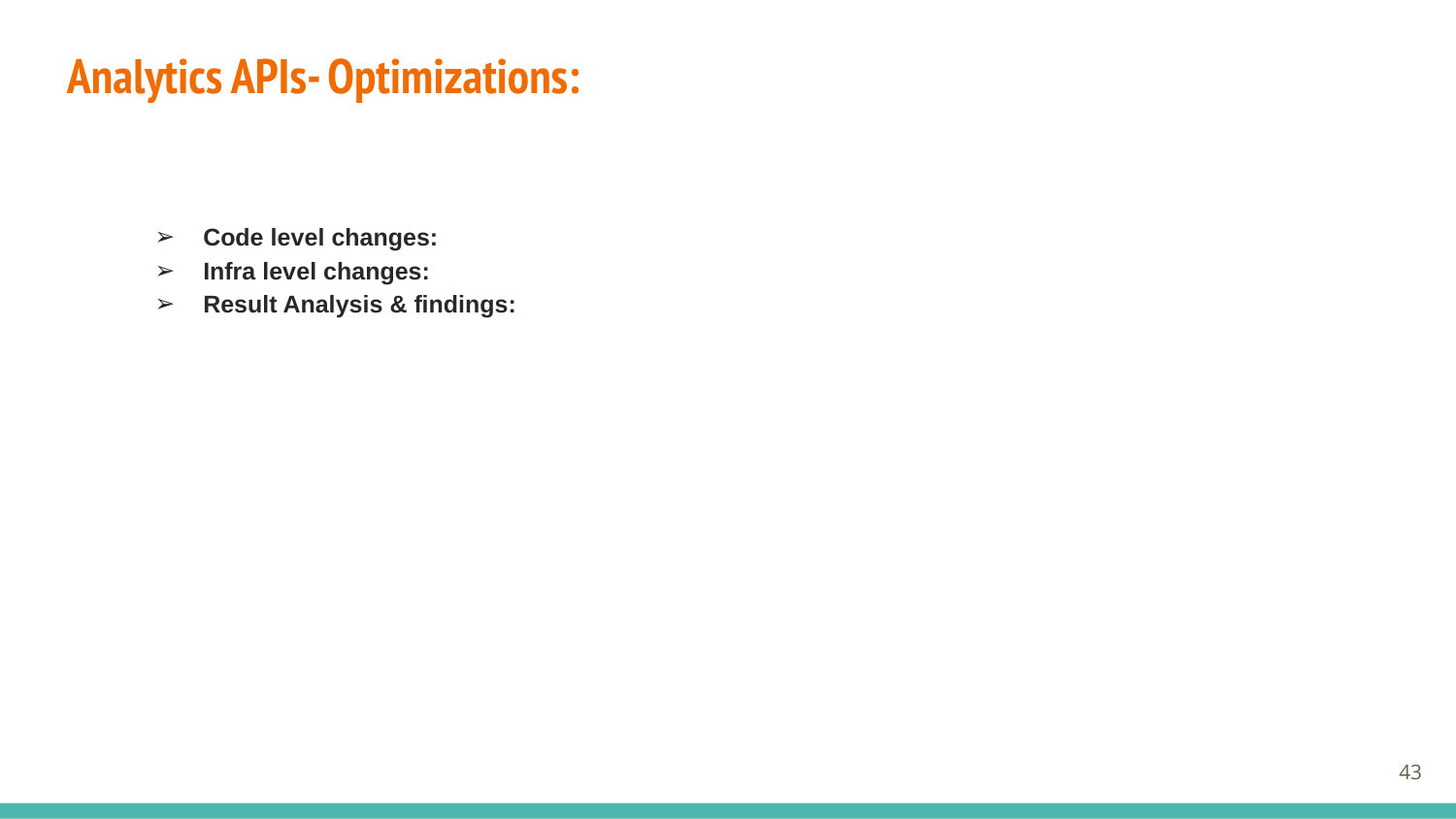

# Analytics APIs- Optimizations:
Code level changes:
Infra level changes:
Result Analysis & findings:
43